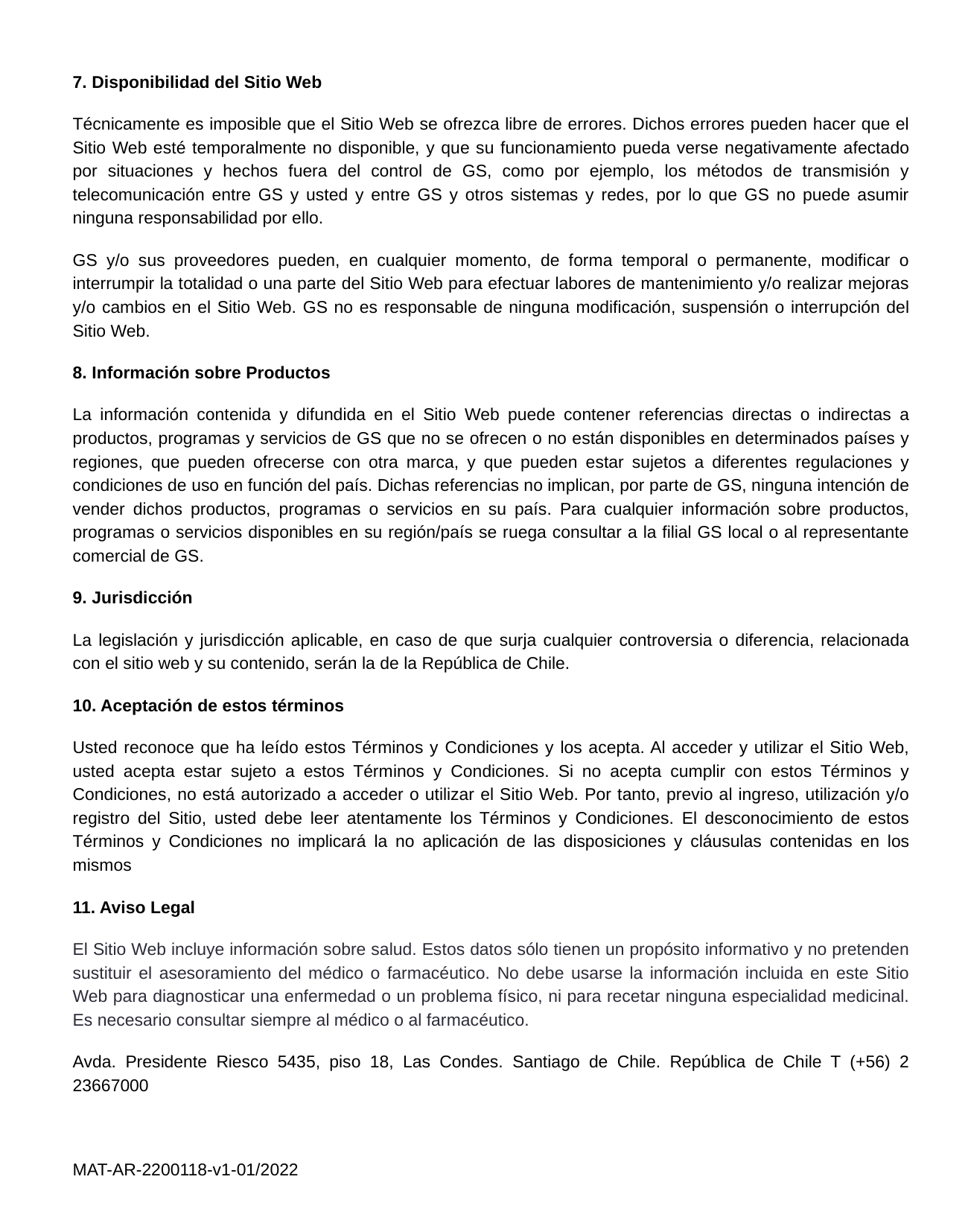

7. Disponibilidad del Sitio Web
Técnicamente es imposible que el Sitio Web se ofrezca libre de errores. Dichos errores pueden hacer que el Sitio Web esté temporalmente no disponible, y que su funcionamiento pueda verse negativamente afectado por situaciones y hechos fuera del control de GS, como por ejemplo, los métodos de transmisión y telecomunicación entre GS y usted y entre GS y otros sistemas y redes, por lo que GS no puede asumir ninguna responsabilidad por ello.
GS y/o sus proveedores pueden, en cualquier momento, de forma temporal o permanente, modificar o interrumpir la totalidad o una parte del Sitio Web para efectuar labores de mantenimiento y/o realizar mejoras y/o cambios en el Sitio Web. GS no es responsable de ninguna modificación, suspensión o interrupción del Sitio Web.
8. Información sobre Productos
La información contenida y difundida en el Sitio Web puede contener referencias directas o indirectas a productos, programas y servicios de GS que no se ofrecen o no están disponibles en determinados países y regiones, que pueden ofrecerse con otra marca, y que pueden estar sujetos a diferentes regulaciones y condiciones de uso en función del país. Dichas referencias no implican, por parte de GS, ninguna intención de vender dichos productos, programas o servicios en su país. Para cualquier información sobre productos, programas o servicios disponibles en su región/país se ruega consultar a la filial GS local o al representante comercial de GS.
9. Jurisdicción
La legislación y jurisdicción aplicable, en caso de que surja cualquier controversia o diferencia, relacionada con el sitio web y su contenido, serán la de la República de Chile.
10. Aceptación de estos términos
Usted reconoce que ha leído estos Términos y Condiciones y los acepta. Al acceder y utilizar el Sitio Web, usted acepta estar sujeto a estos Términos y Condiciones. Si no acepta cumplir con estos Términos y Condiciones, no está autorizado a acceder o utilizar el Sitio Web. Por tanto, previo al ingreso, utilización y/o registro del Sitio, usted debe leer atentamente los Términos y Condiciones. El desconocimiento de estos Términos y Condiciones no implicará la no aplicación de las disposiciones y cláusulas contenidas en los mismos
11. Aviso Legal
El Sitio Web incluye información sobre salud. Estos datos sólo tienen un propósito informativo y no pretenden sustituir el asesoramiento del médico o farmacéutico. No debe usarse la información incluida en este Sitio Web para diagnosticar una enfermedad o un problema físico, ni para recetar ninguna especialidad medicinal. Es necesario consultar siempre al médico o al farmacéutico.
Avda. Presidente Riesco 5435, piso 18, Las Condes. Santiago de Chile. República de Chile T (+56) 2 23667000

MAT-AR-2200118-v1-01/2022